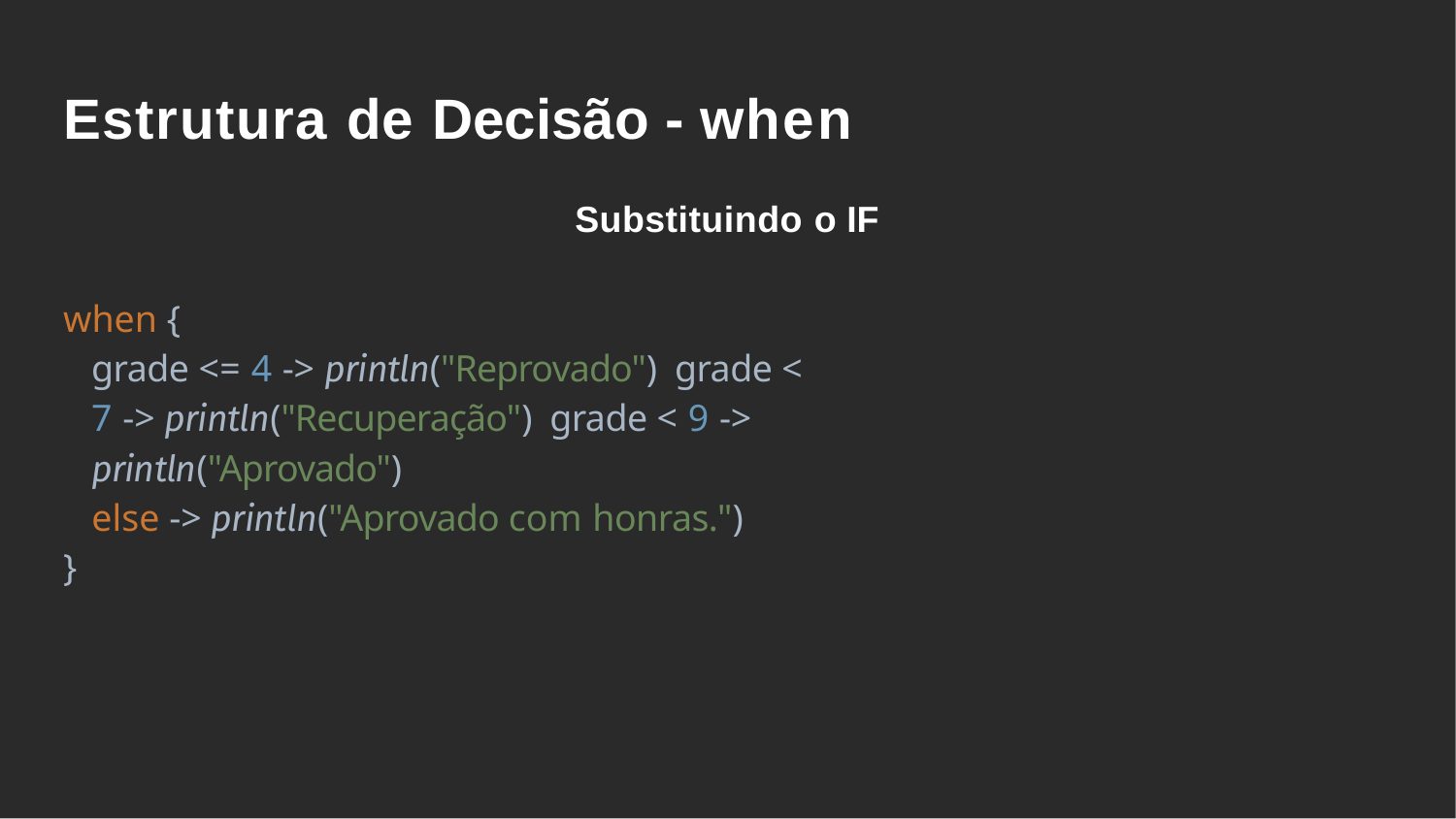

Estrutura de Decisão - when
Substituindo o IF

when {
grade <= 4 -> println("Reprovado")  grade < 7 -> println("Recuperação")  grade < 9 -> println("Aprovado")
else -> println("Aprovado com honras.")
}